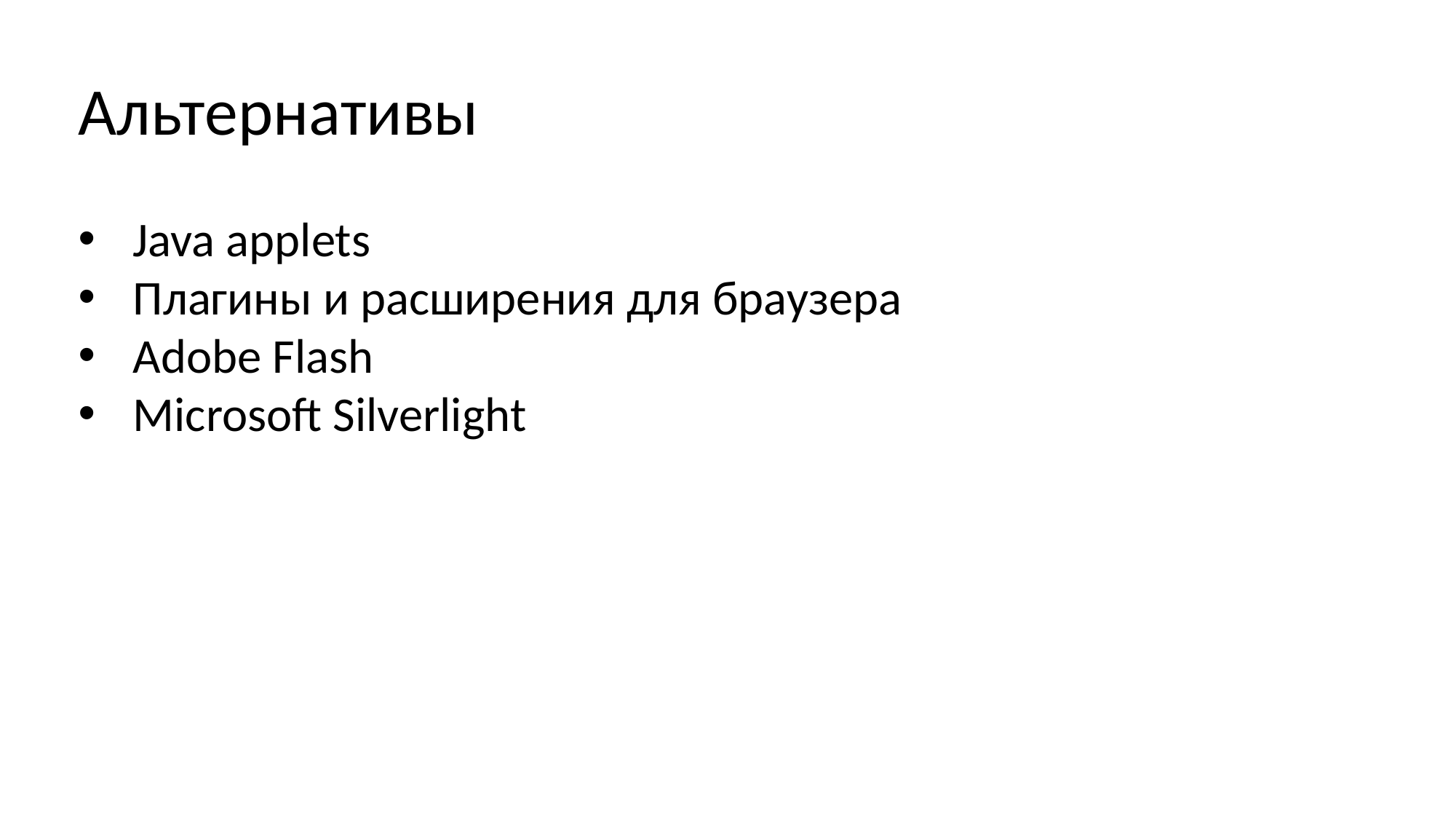

Альтернативы
Java applets
Плагины и расширения для браузера
Adobe Flash
Microsoft Silverlight